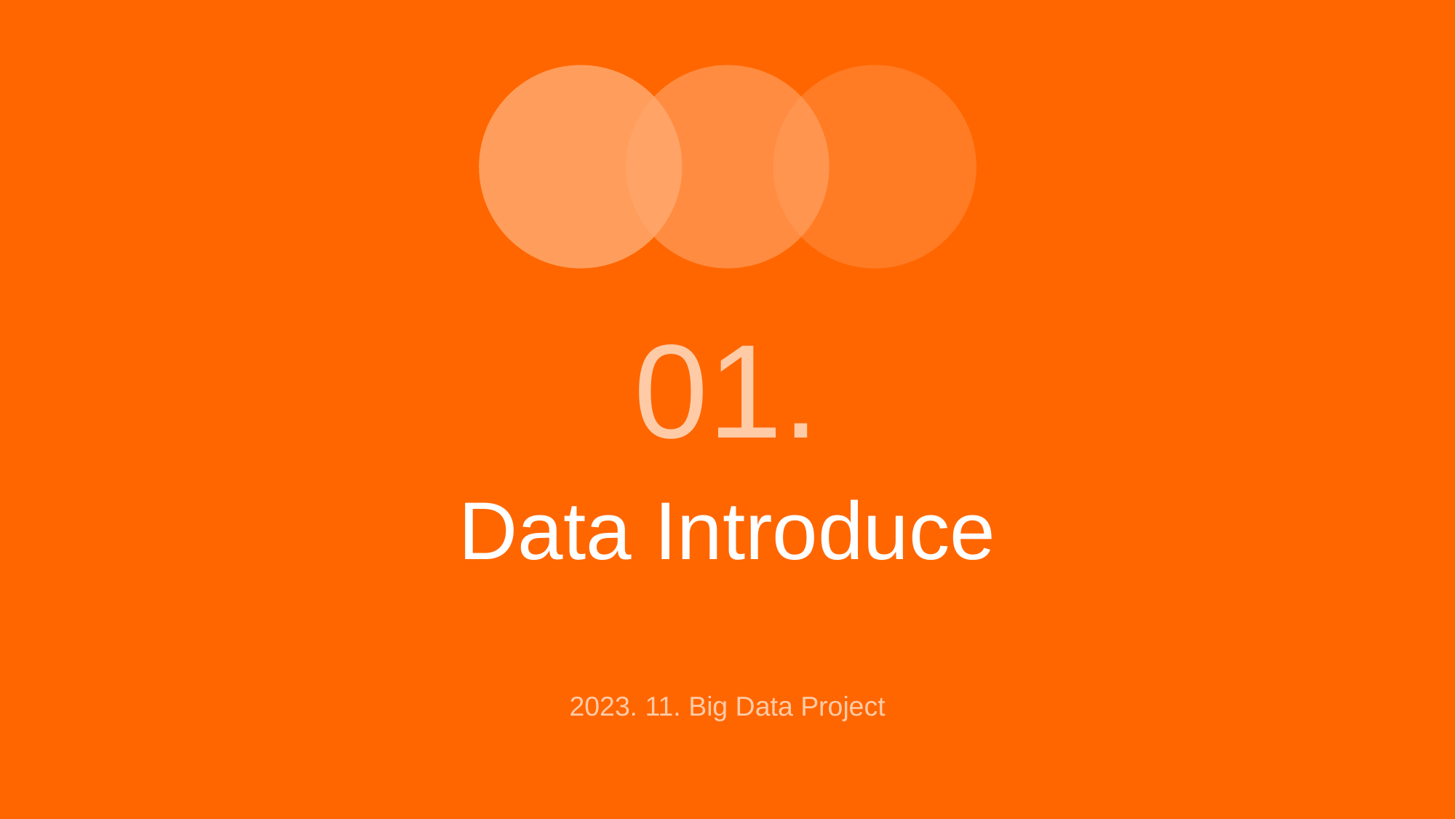

01.
Data Introduce
2023. 11. Big Data Project